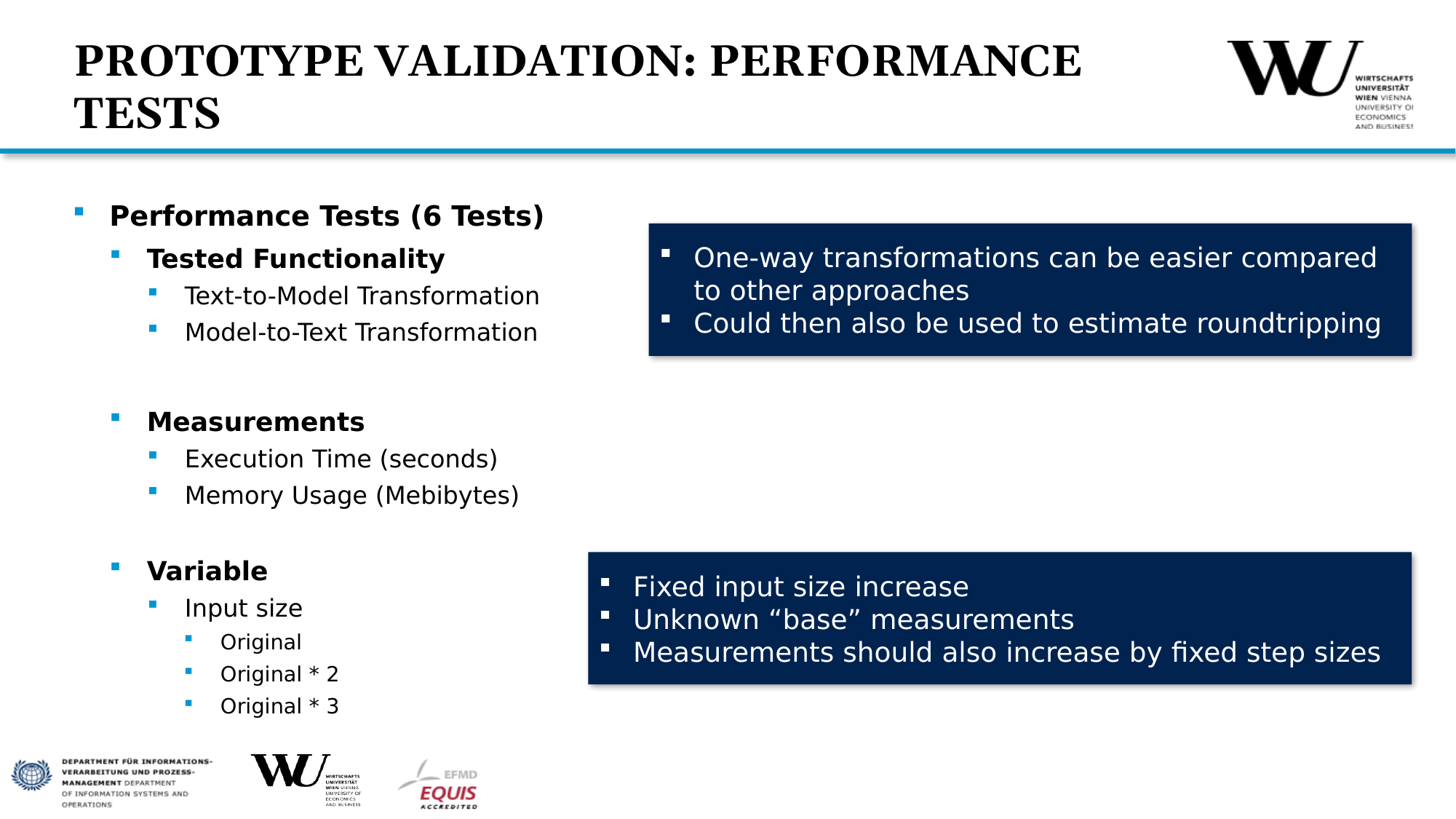

# PROTOTYPE VALIDATION: PERFORMANCE TESTS
Performance Tests (6 Tests)
Tested Functionality
Text-to-Model Transformation
Model-to-Text Transformation

Measurements
Execution Time (seconds)
Memory Usage (Mebibytes)

Variable
Input size
Original
Original * 2
Original * 3

One-way transformations can be easier compared to other approaches
Could then also be used to estimate roundtripping
Fixed input size increase
Unknown “base” measurements
Measurements should also increase by fixed step sizes